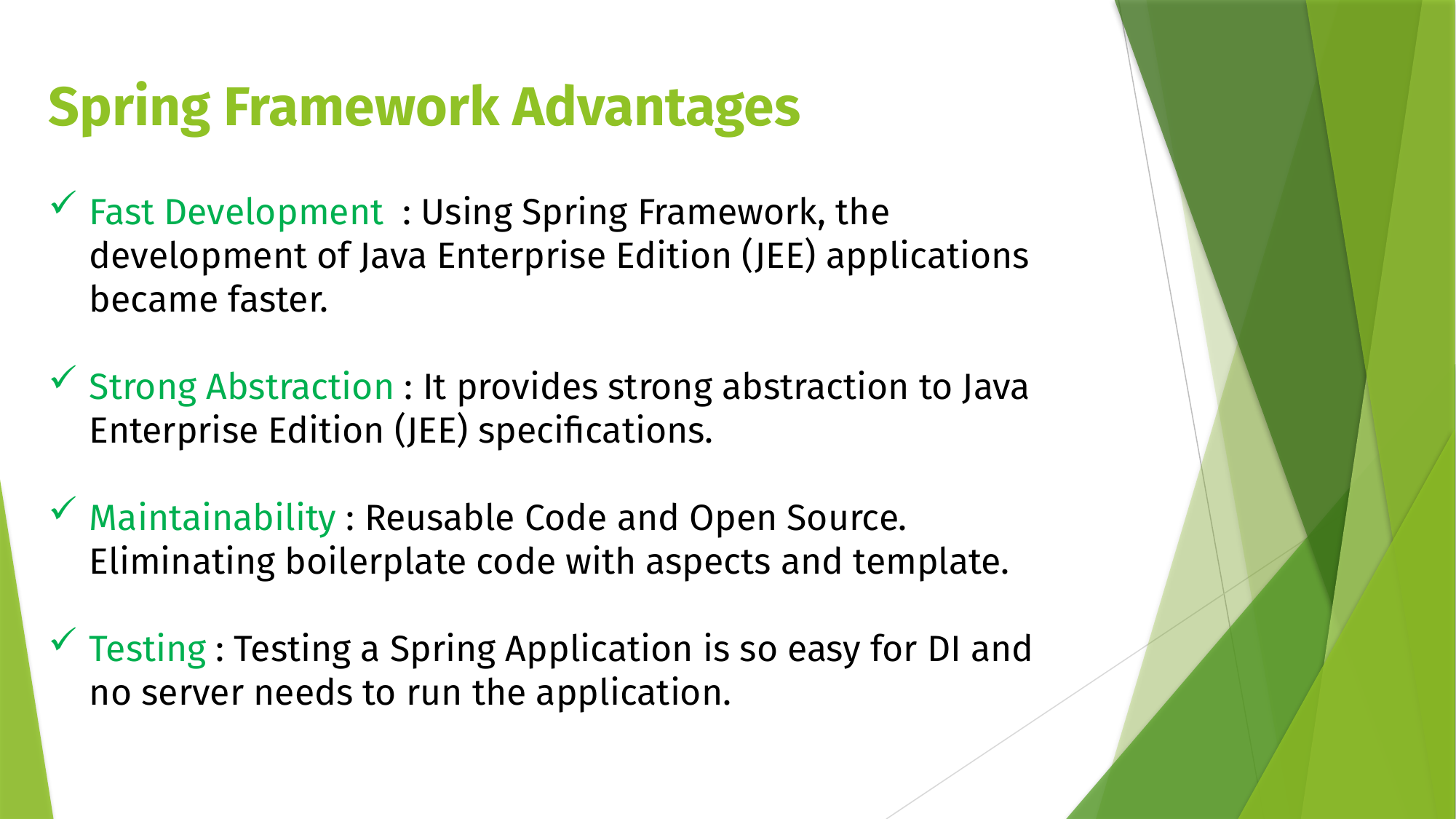

# Spring Framework Advantages
Fast Development  : Using Spring Framework, the development of Java Enterprise Edition (JEE) applications became faster.

Strong Abstraction : It provides strong abstraction to Java Enterprise Edition (JEE) specifications.

Maintainability : Reusable Code and Open Source. Eliminating boilerplate code with aspects and template.

Testing : Testing a Spring Application is so easy for DI and no server needs to run the application.